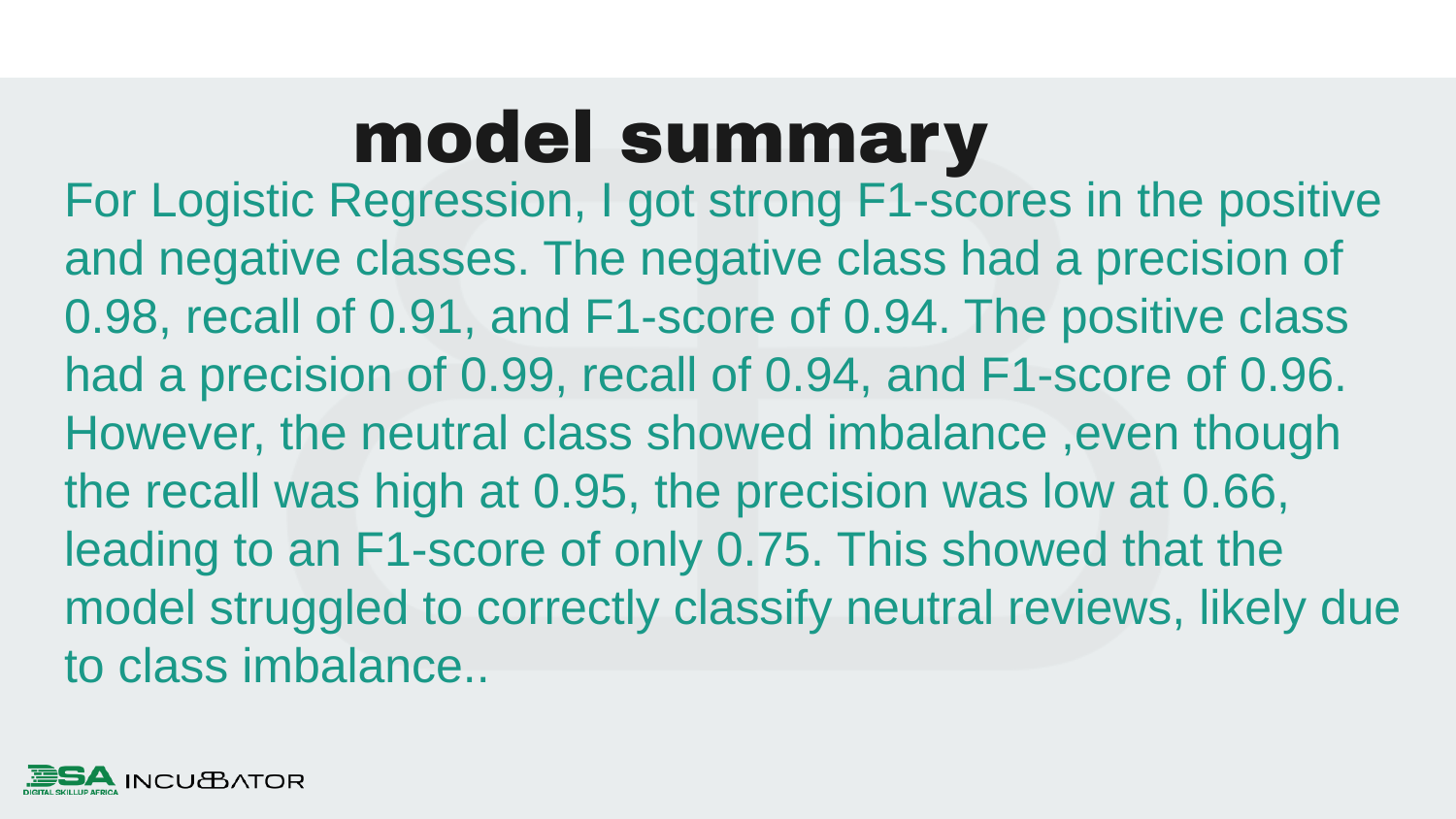

model summary
For Logistic Regression, I got strong F1-scores in the positive and negative classes. The negative class had a precision of 0.98, recall of 0.91, and F1-score of 0.94. The positive class had a precision of 0.99, recall of 0.94, and F1-score of 0.96. However, the neutral class showed imbalance ,even though the recall was high at 0.95, the precision was low at 0.66, leading to an F1-score of only 0.75. This showed that the model struggled to correctly classify neutral reviews, likely due to class imbalance..